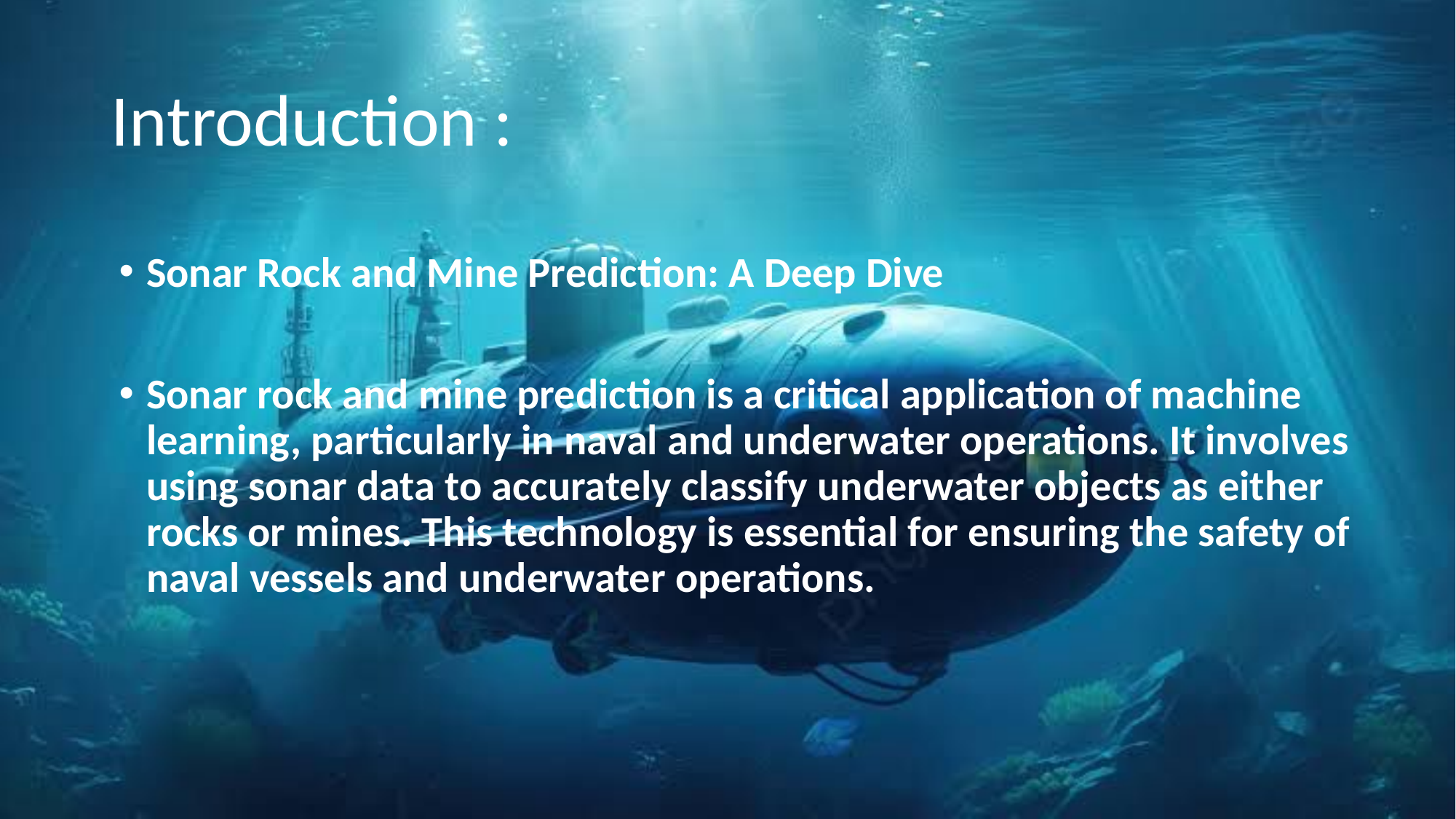

# Introduction :
Sonar Rock and Mine Prediction: A Deep Dive

Sonar rock and mine prediction is a critical application of machine learning, particularly in naval and underwater operations. It involves using sonar data to accurately classify underwater objects as either rocks or mines. This technology is essential for ensuring the safety of naval vessels and underwater operations.